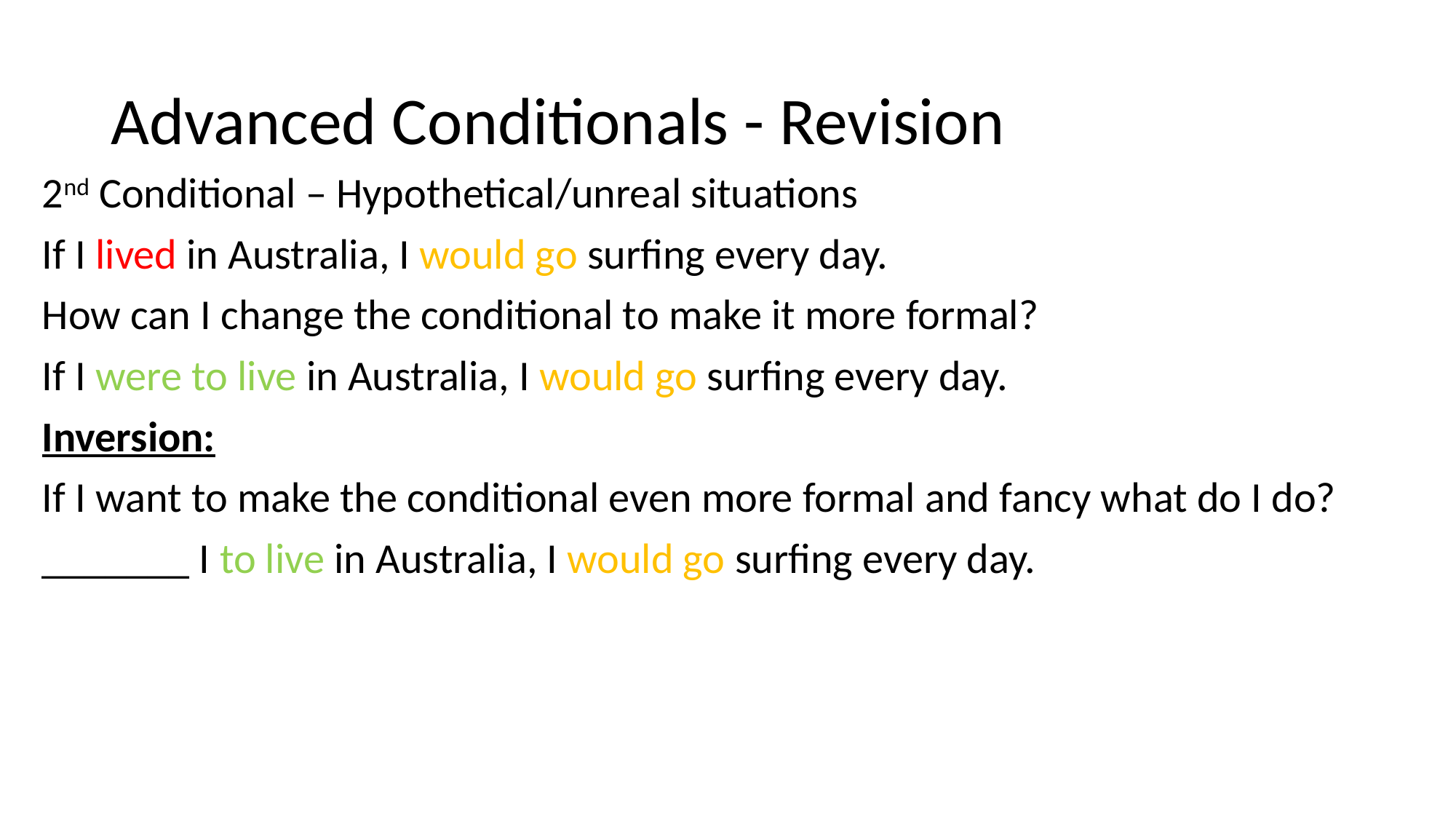

# Advanced Conditionals - Revision
2nd Conditional – Hypothetical/unreal situations
If I lived in Australia, I would go surfing every day.
How can I change the conditional to make it more formal?
If I were to live in Australia, I would go surfing every day.
Inversion:
If I want to make the conditional even more formal and fancy what do I do?
_______ I to live in Australia, I would go surfing every day.